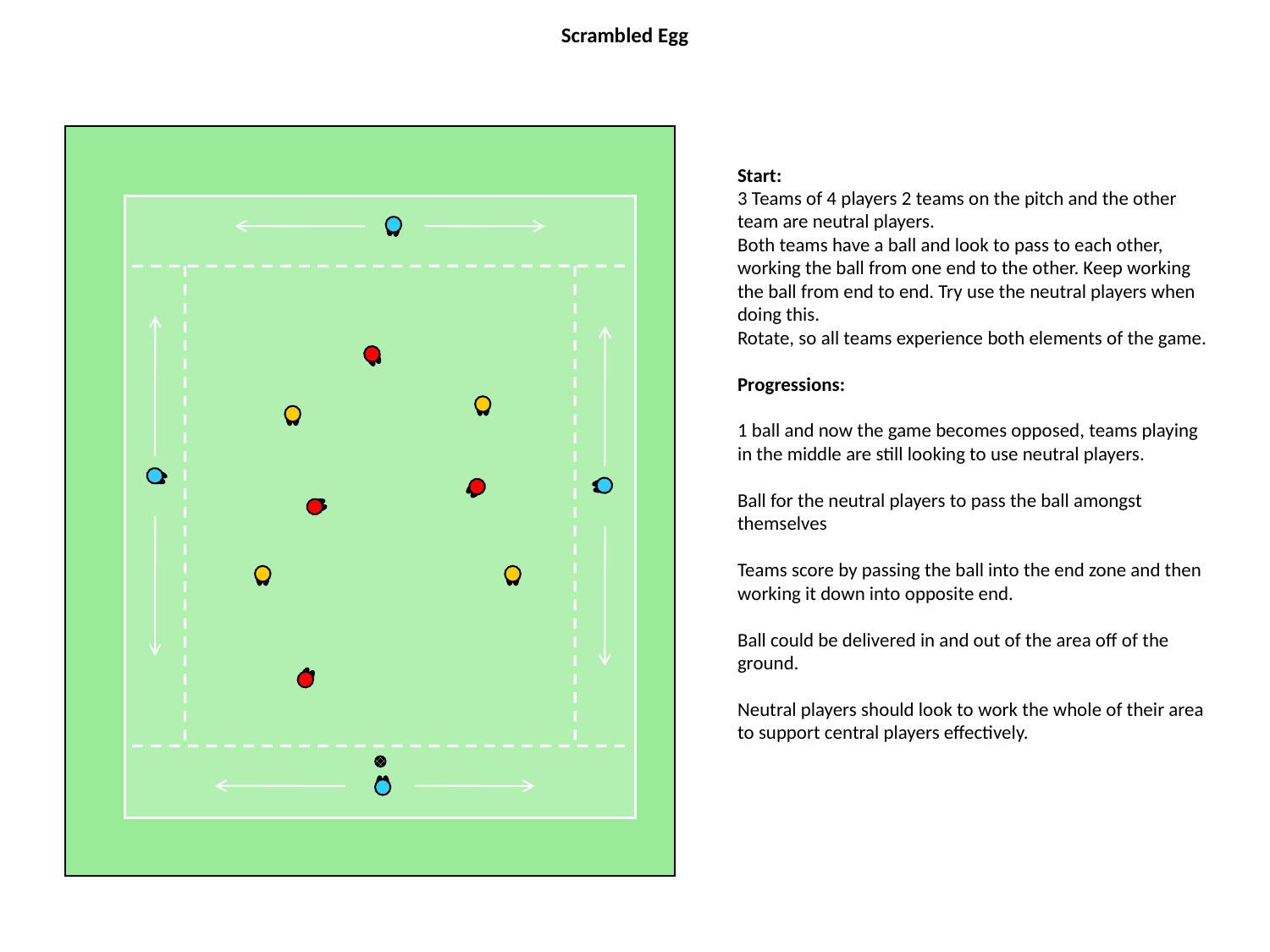

Scrambled Egg

Start:
3 Teams of 4 players 2 teams on the pitch and the other team are neutral players.
Both teams have a ball and look to pass to each other, working the ball from one end to the other. Keep working the ball from end to end. Try use the neutral players when doing this.
Rotate, so all teams experience both elements of the game.

Progressions:

1 ball and now the game becomes opposed, teams playing in the middle are still looking to use neutral players.

Ball for the neutral players to pass the ball amongst themselves

Teams score by passing the ball into the end zone and then working it down into opposite end.

Ball could be delivered in and out of the area off of the ground.

Neutral players should look to work the whole of their area to support central players effectively.